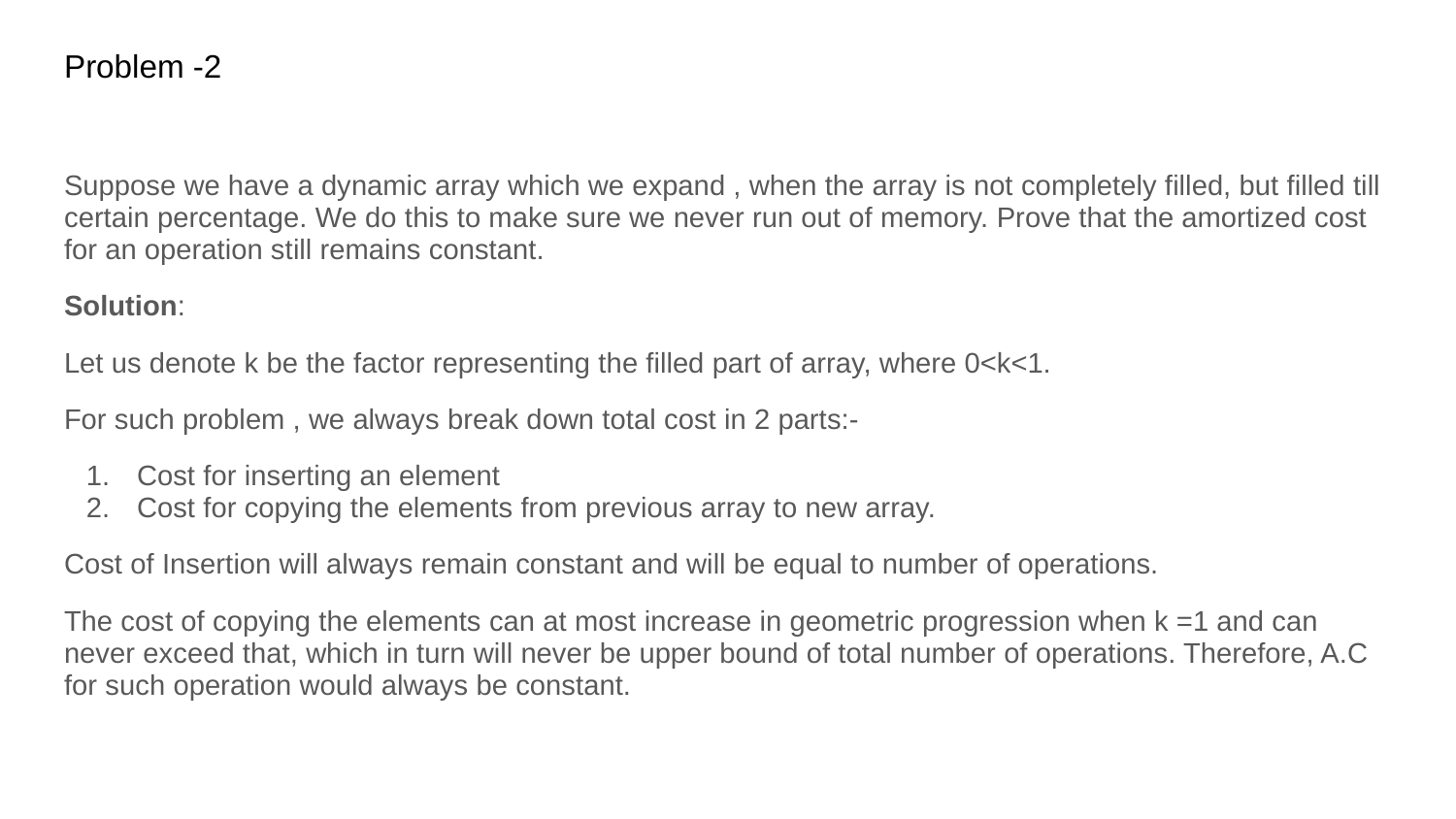

Problem -2
Suppose we have a dynamic array which we expand , when the array is not completely filled, but filled till certain percentage. We do this to make sure we never run out of memory. Prove that the amortized cost for an operation still remains constant.
Solution:
Let us denote k be the factor representing the filled part of array, where 0<k<1.
For such problem , we always break down total cost in 2 parts:-
Cost for inserting an element
Cost for copying the elements from previous array to new array.
Cost of Insertion will always remain constant and will be equal to number of operations.
The cost of copying the elements can at most increase in geometric progression when k =1 and can never exceed that, which in turn will never be upper bound of total number of operations. Therefore, A.C for such operation would always be constant.